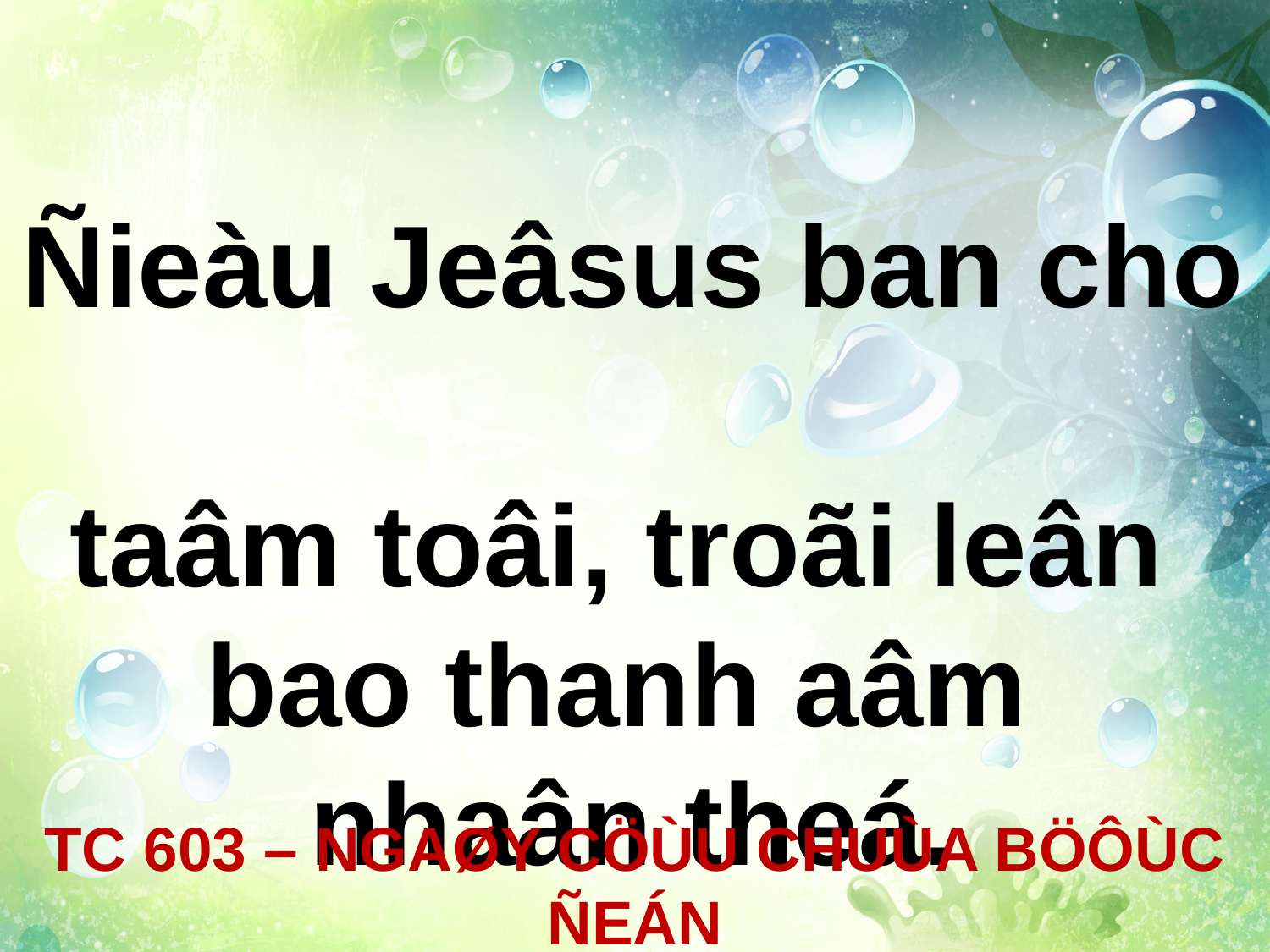

Ñieàu Jeâsus ban cho
taâm toâi, troãi leân
bao thanh aâm
nhaân theá.
TC 603 – NGAØY CÖÙU CHUÙA BÖÔÙC ÑEÁN